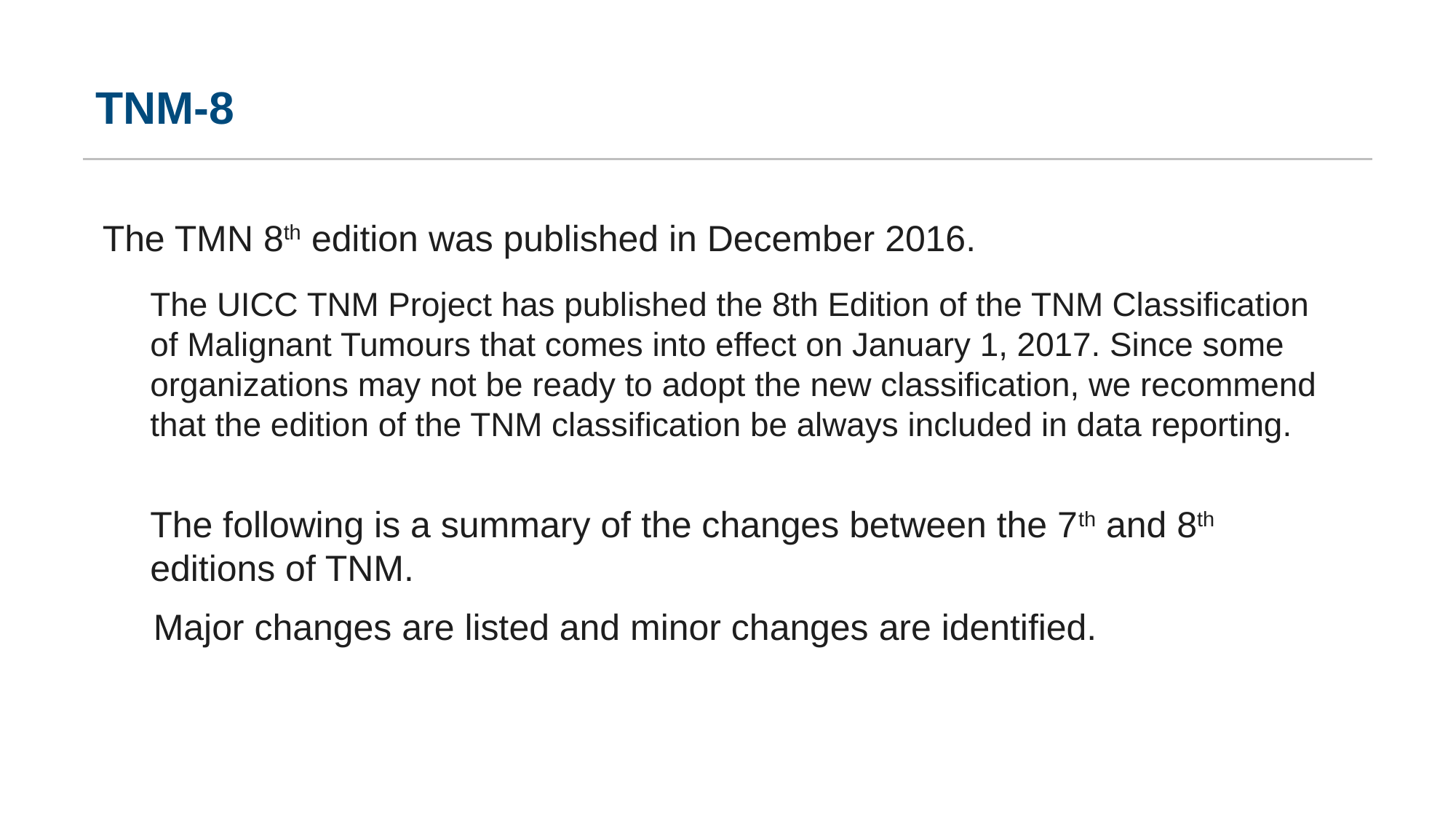

# TNM-8
The TMN 8th edition was published in December 2016.
The UICC TNM Project has published the 8th Edition of the TNM Classification of Malignant Tumours that comes into effect on January 1, 2017. Since some organizations may not be ready to adopt the new classification, we recommend that the edition of the TNM classification be always included in data reporting.

The following is a summary of the changes between the 7th and 8th editions of TNM.
     Major changes are listed and minor changes are identified.